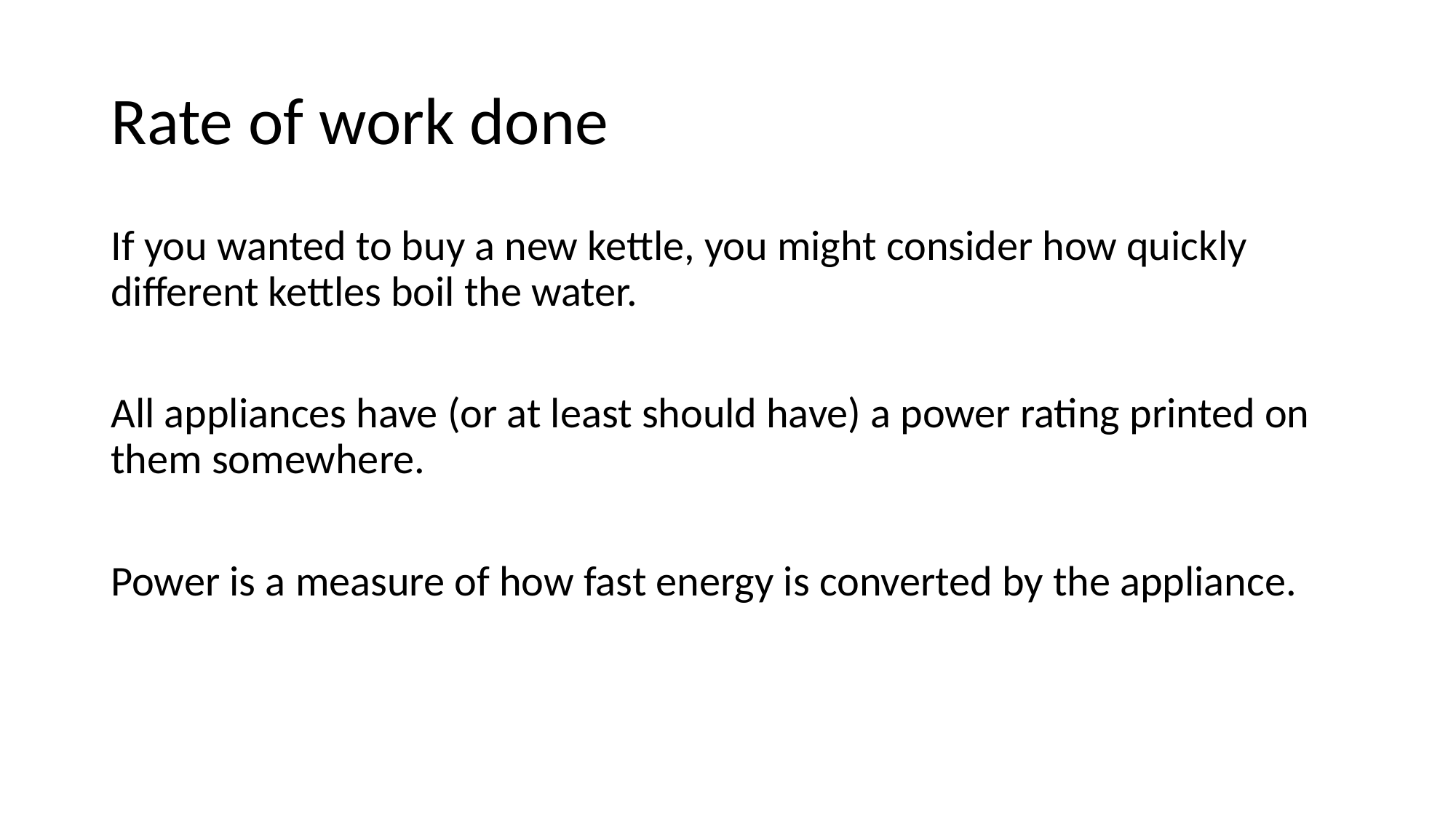

# Rate of work done
If you wanted to buy a new kettle, you might consider how quickly different kettles boil the water.

All appliances have (or at least should have) a power rating printed on them somewhere.

Power is a measure of how fast energy is converted by the appliance.